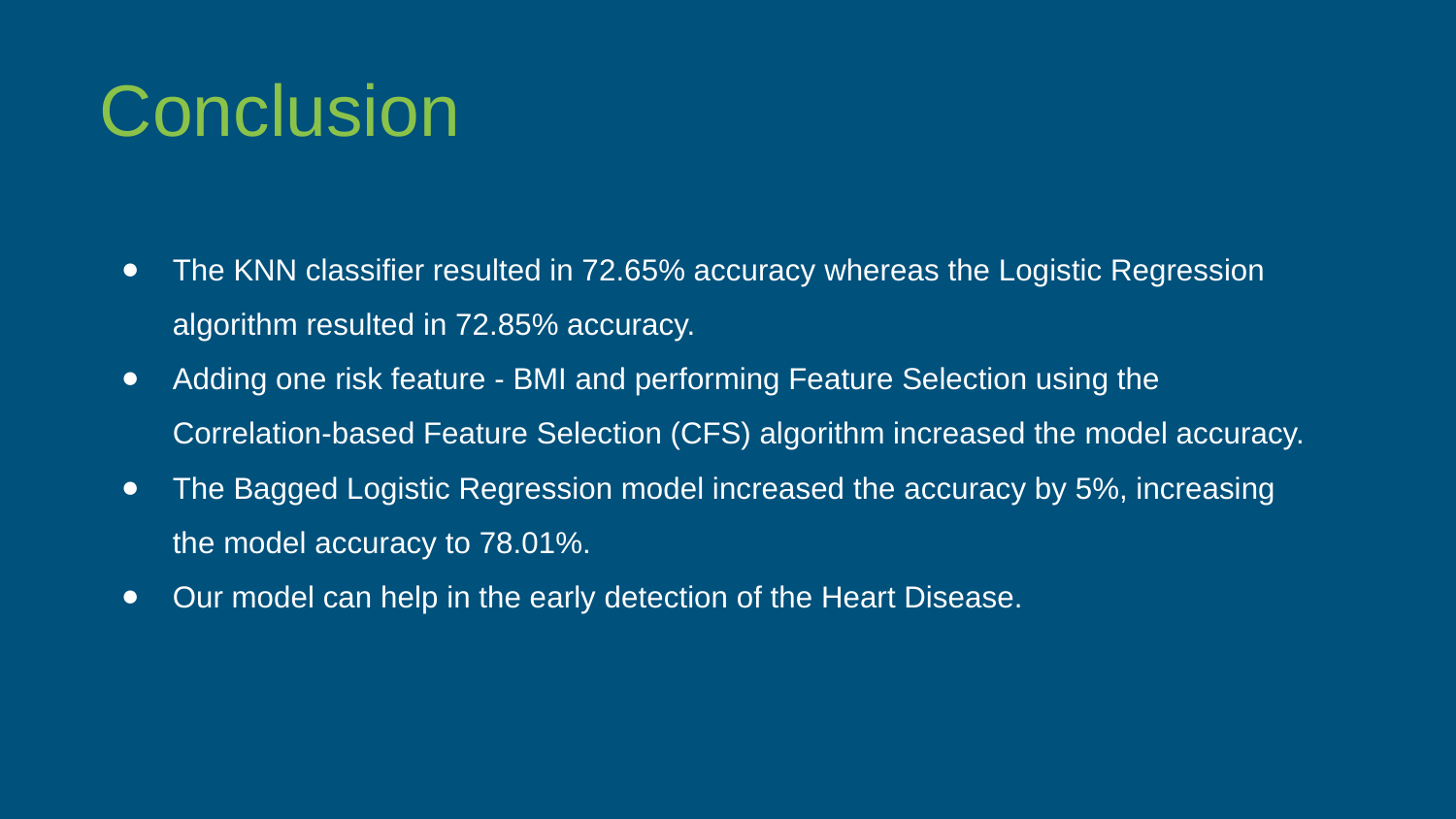

Conclusion
The KNN classifier resulted in 72.65% accuracy whereas the Logistic Regression algorithm resulted in 72.85% accuracy.
Adding one risk feature - BMI and performing Feature Selection using the Correlation-based Feature Selection (CFS) algorithm increased the model accuracy.
The Bagged Logistic Regression model increased the accuracy by 5%, increasing the model accuracy to 78.01%.
Our model can help in the early detection of the Heart Disease.